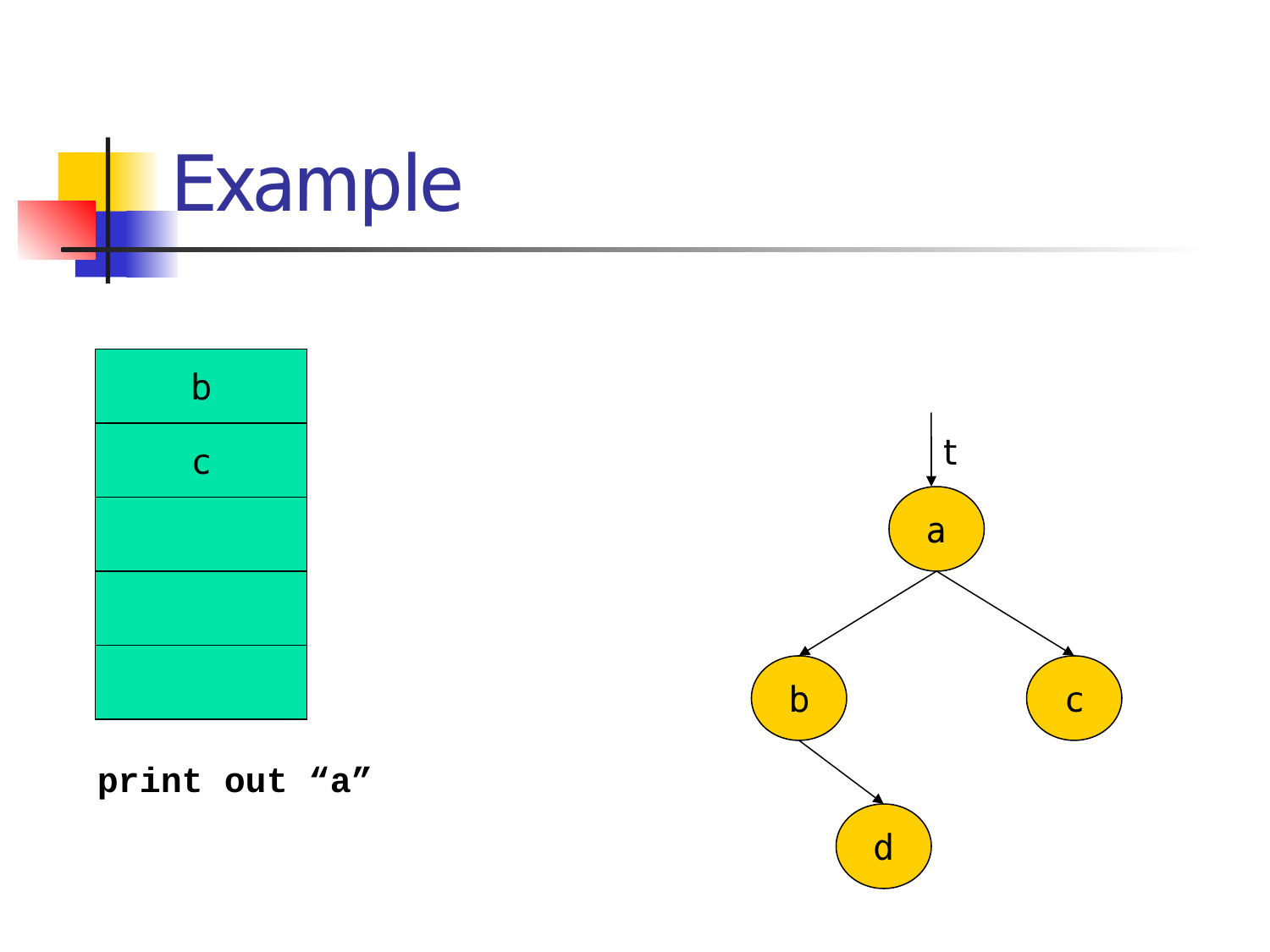

# Example

b

c
t
a

b
c
print out “a”
d